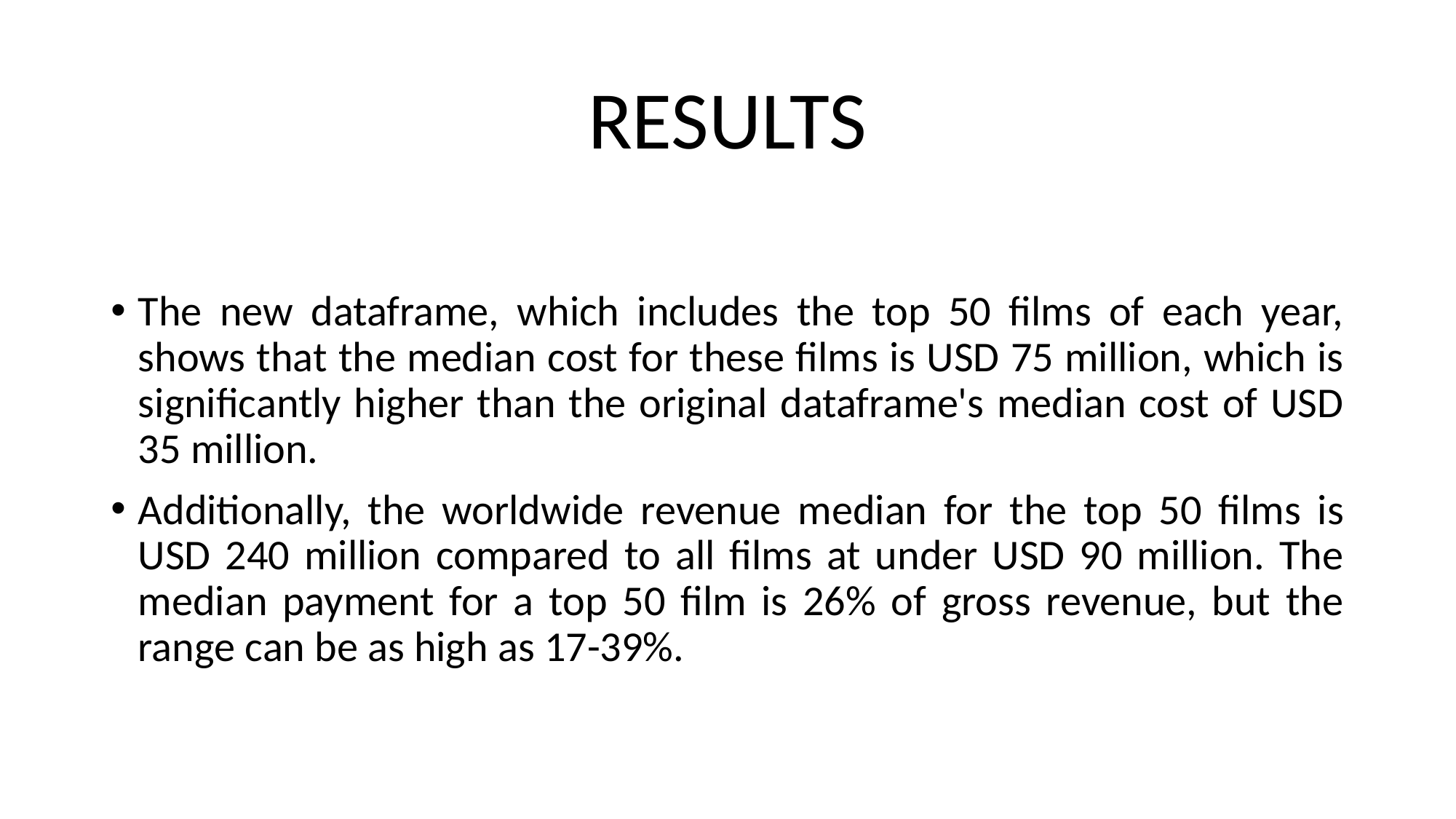

# RESULTS

The new dataframe, which includes the top 50 films of each year, shows that the median cost for these films is USD 75 million, which is significantly higher than the original dataframe's median cost of USD 35 million.
Additionally, the worldwide revenue median for the top 50 films is USD 240 million compared to all films at under USD 90 million. The median payment for a top 50 film is 26% of gross revenue, but the range can be as high as 17-39%.